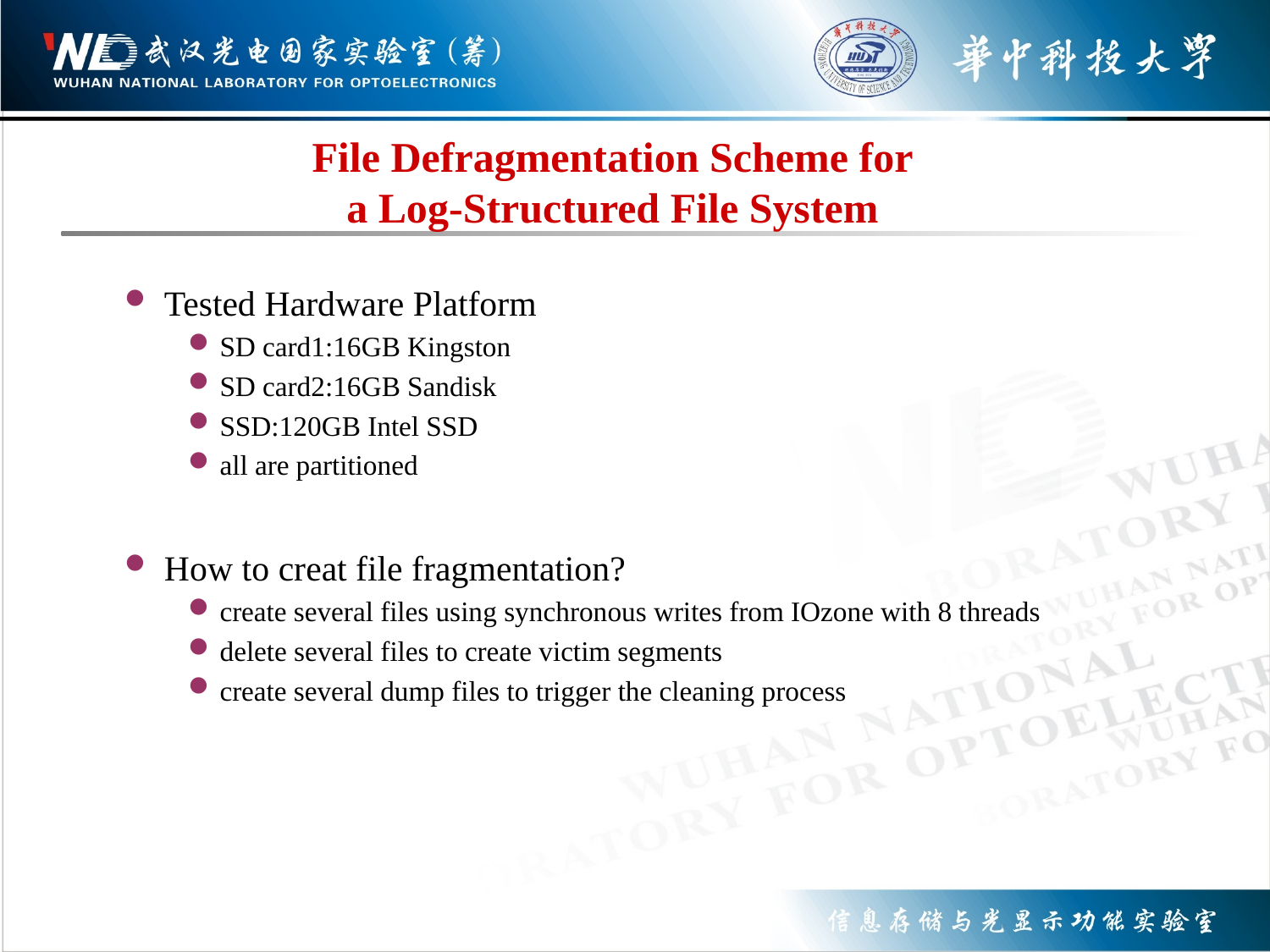

# File Defragmentation Scheme for a Log-Structured File System
Tested Hardware Platform
SD card1:16GB Kingston
SD card2:16GB Sandisk
SSD:120GB Intel SSD
all are partitioned

How to creat file fragmentation?
create several files using synchronous writes from IOzone with 8 threads
delete several files to create victim segments
create several dump files to trigger the cleaning process